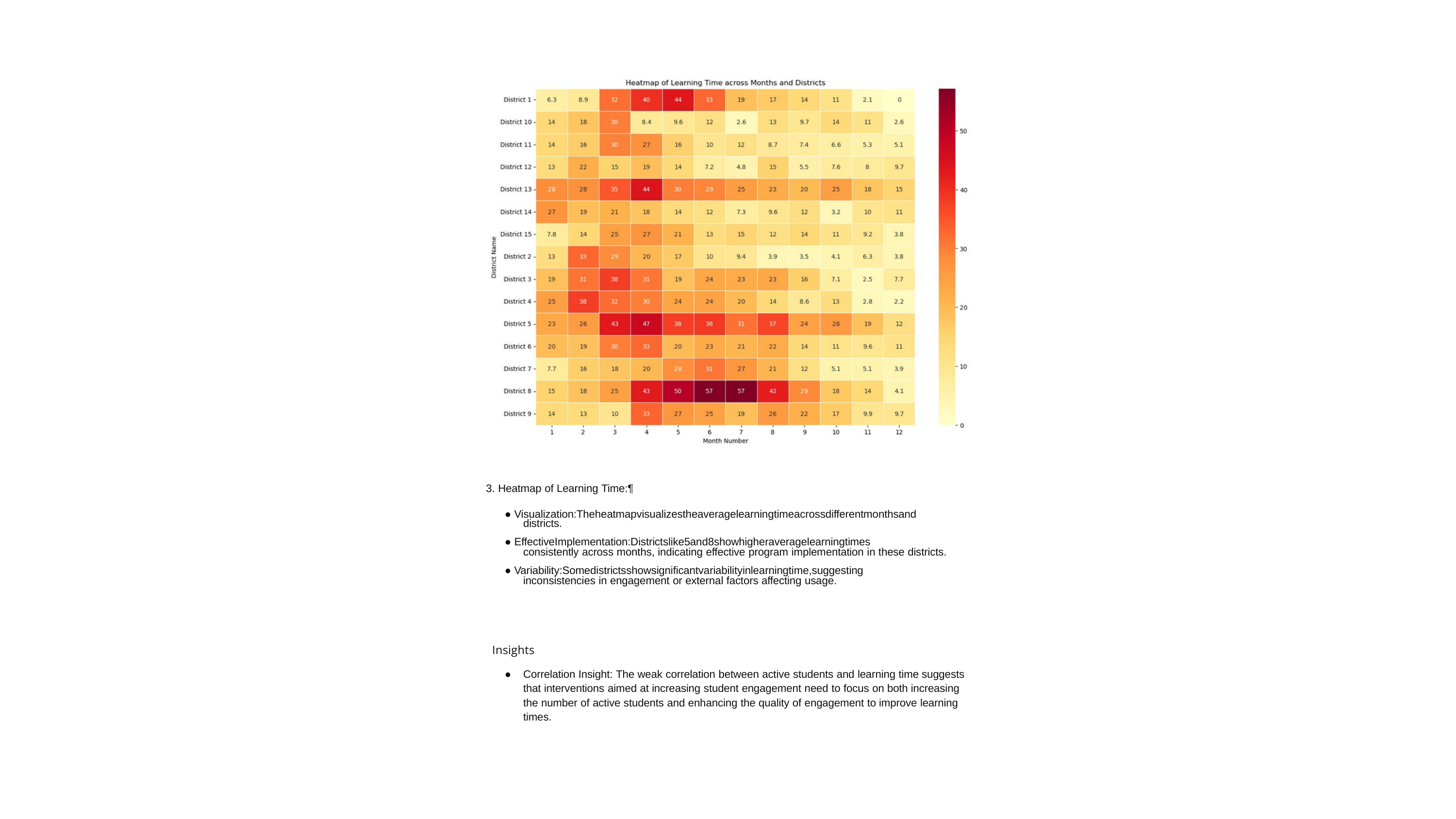

3. Heatmap of Learning Time:¶
● Visualization:Theheatmapvisualizestheaveragelearningtimeacrossdifferentmonthsand
districts.
● EffectiveImplementation:Districtslike5and8showhigheraveragelearningtimes
consistently across months, indicating effective program implementation in these districts.
● Variability:Somedistrictsshowsignificantvariabilityinlearningtime,suggesting
inconsistencies in engagement or external factors affecting usage.

Insights
●
Correlation Insight: The weak correlation between active students and learning time suggests that interventions aimed at increasing student engagement need to focus on both increasing the number of active students and enhancing the quality of engagement to improve learning times.